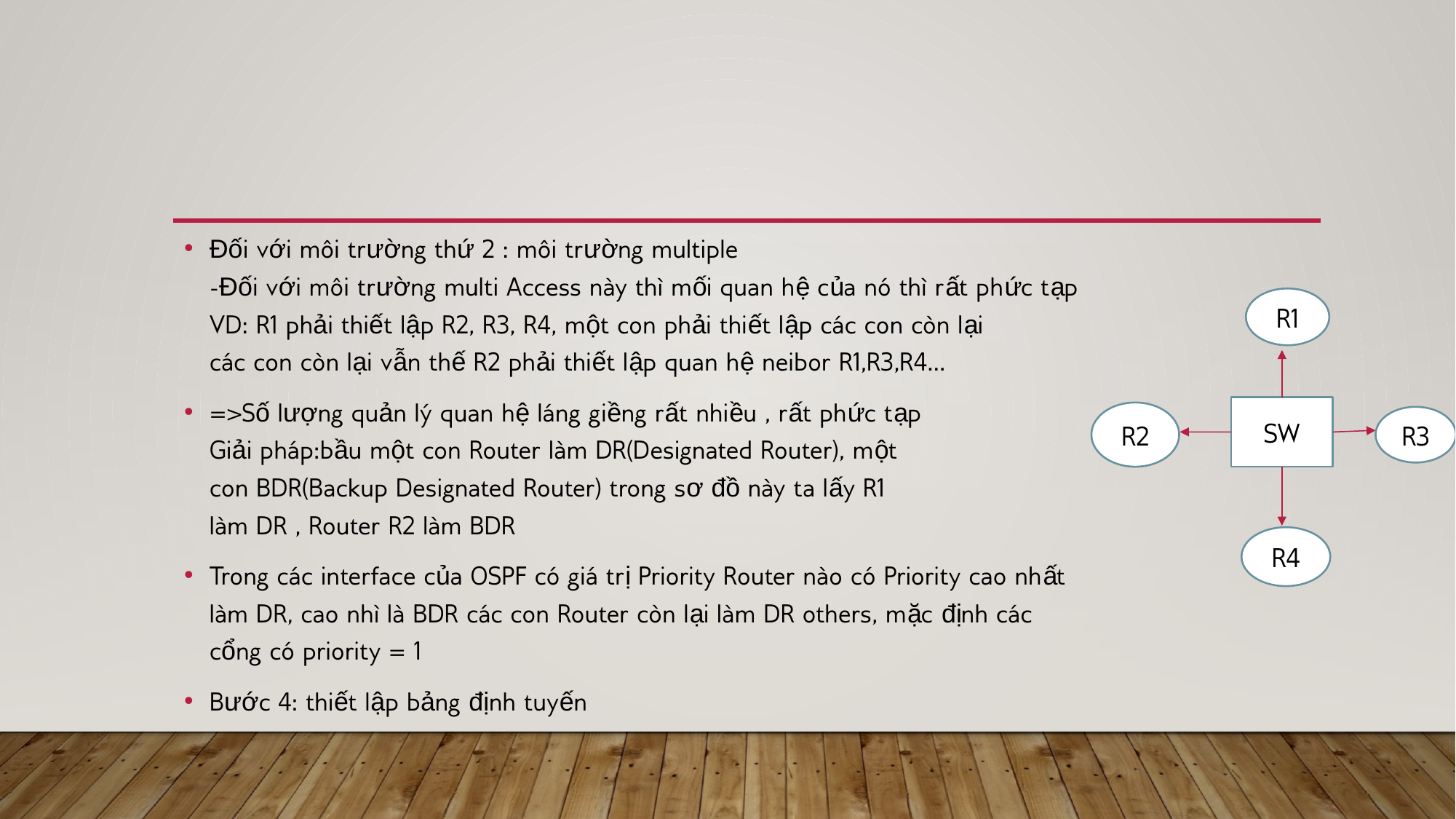

Đối với môi trường thứ 2 : môi trường multiple
-Đối với môi trường multi Access này thì mối quan hệ của nó thì rất phức tạp
VD: R1 phải thiết lập R2, R3, R4, một con phải thiết lập các con còn lại
các con còn lại vẫn thế R2 phải thiết lập quan hệ neibor R1,R3,R4…
=>Số lượng quản lý quan hệ láng giềng rất nhiều , rất phức tạp
Giải pháp:bầu một con Router làm DR(Designated Router), một
con BDR(Backup Designated Router) trong sơ đồ này ta lấy R1
làm DR , Router R2 làm BDR
Trong các interface của OSPF có giá trị Priority Router nào có Priority cao nhất
làm DR, cao nhì là BDR các con Router còn lại làm DR others, mặc định các
cổng có priority = 1
Bước 4: thiết lập bảng định tuyến
R1
SW
R2
R3
R4